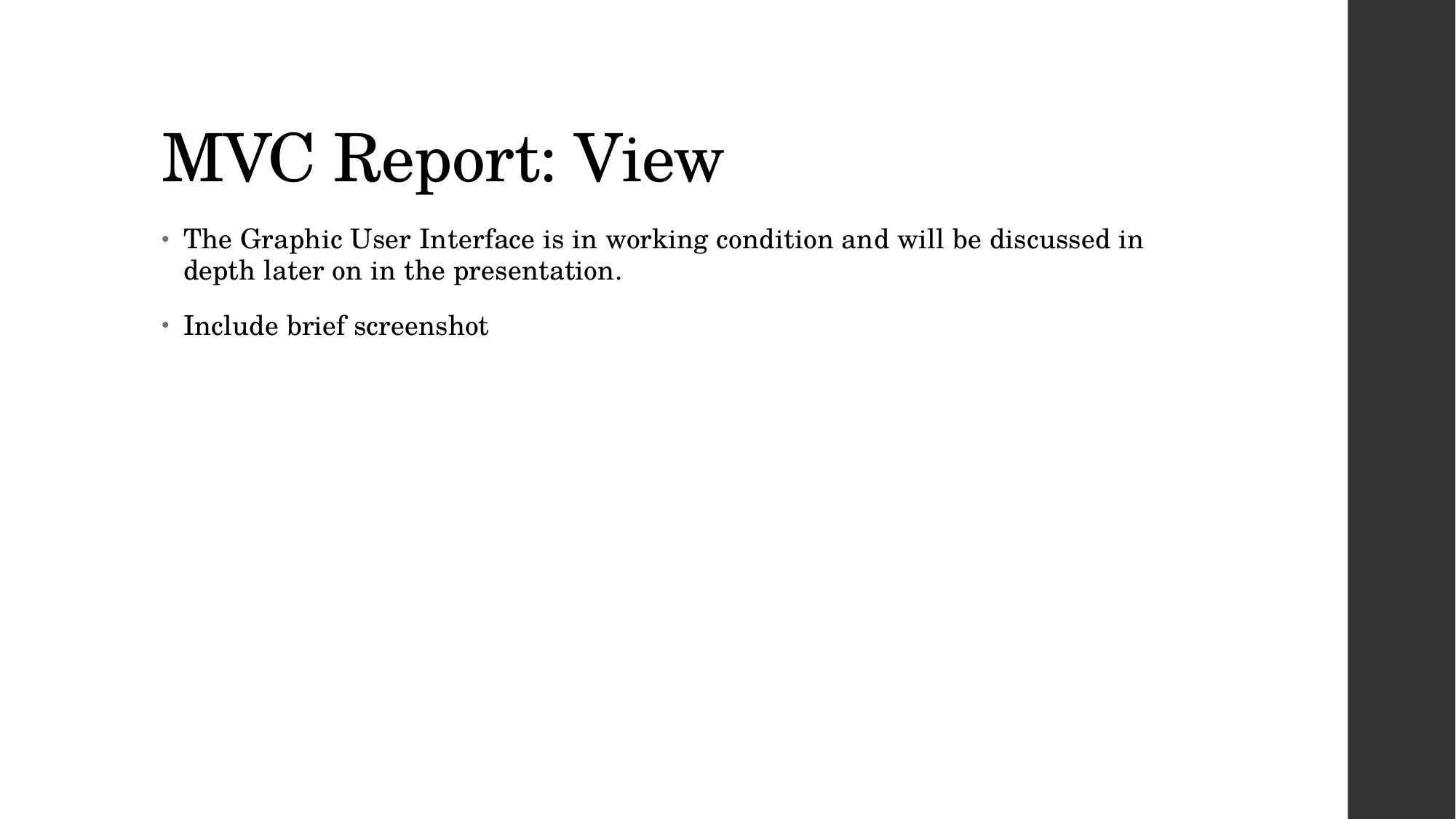

# MVC Report: View
The Graphic User Interface is in working condition and will be discussed in depth later on in the presentation.
Include brief screenshot